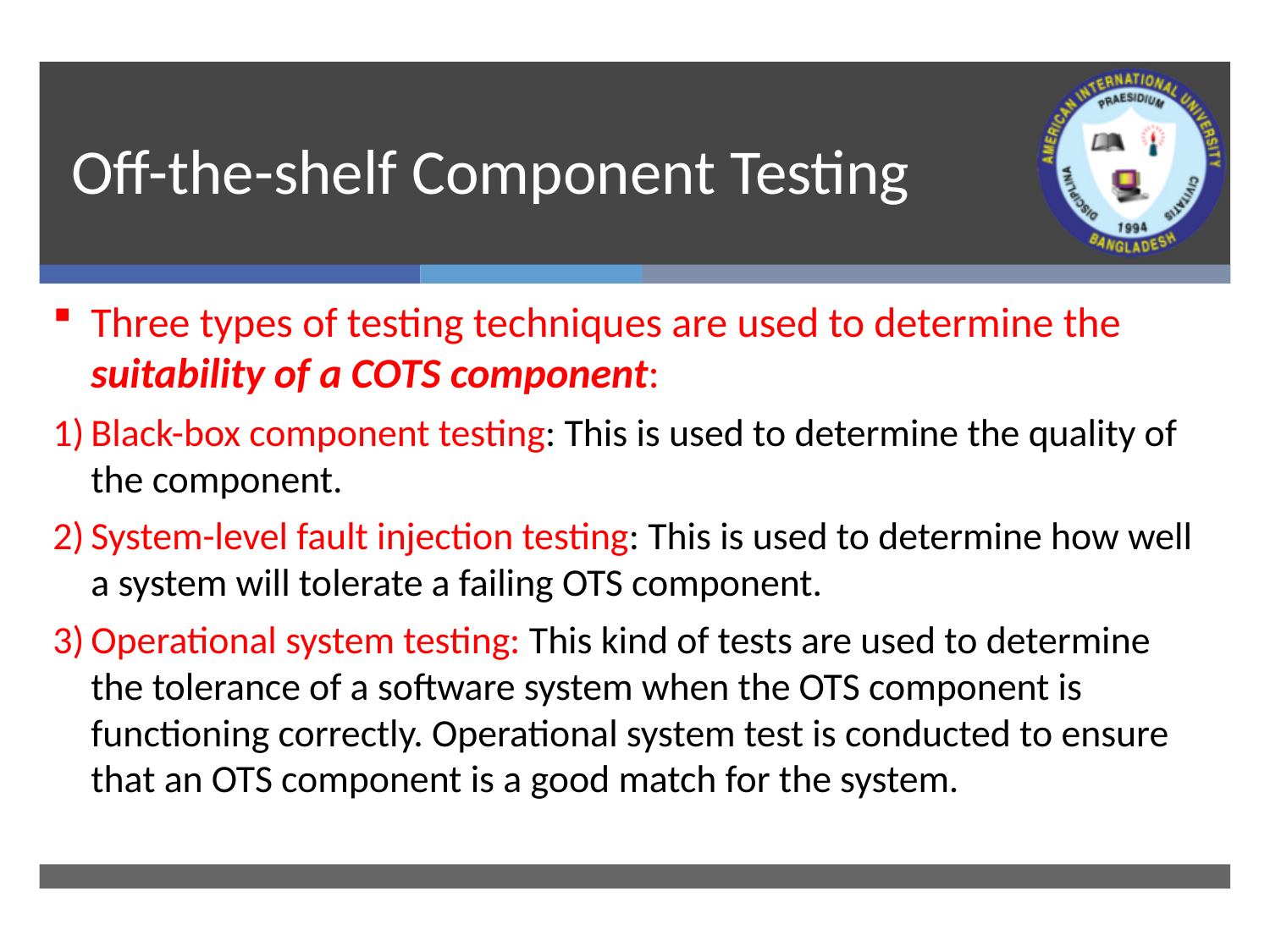

# Off-the-shelf Component Testing
Three types of testing techniques are used to determine the suitability of a COTS component:
Black-box component testing: This is used to determine the quality of the component.
System-level fault injection testing: This is used to determine how well a system will tolerate a failing OTS component.
Operational system testing: This kind of tests are used to determine the tolerance of a software system when the OTS component is functioning correctly. Operational system test is conducted to ensure that an OTS component is a good match for the system.